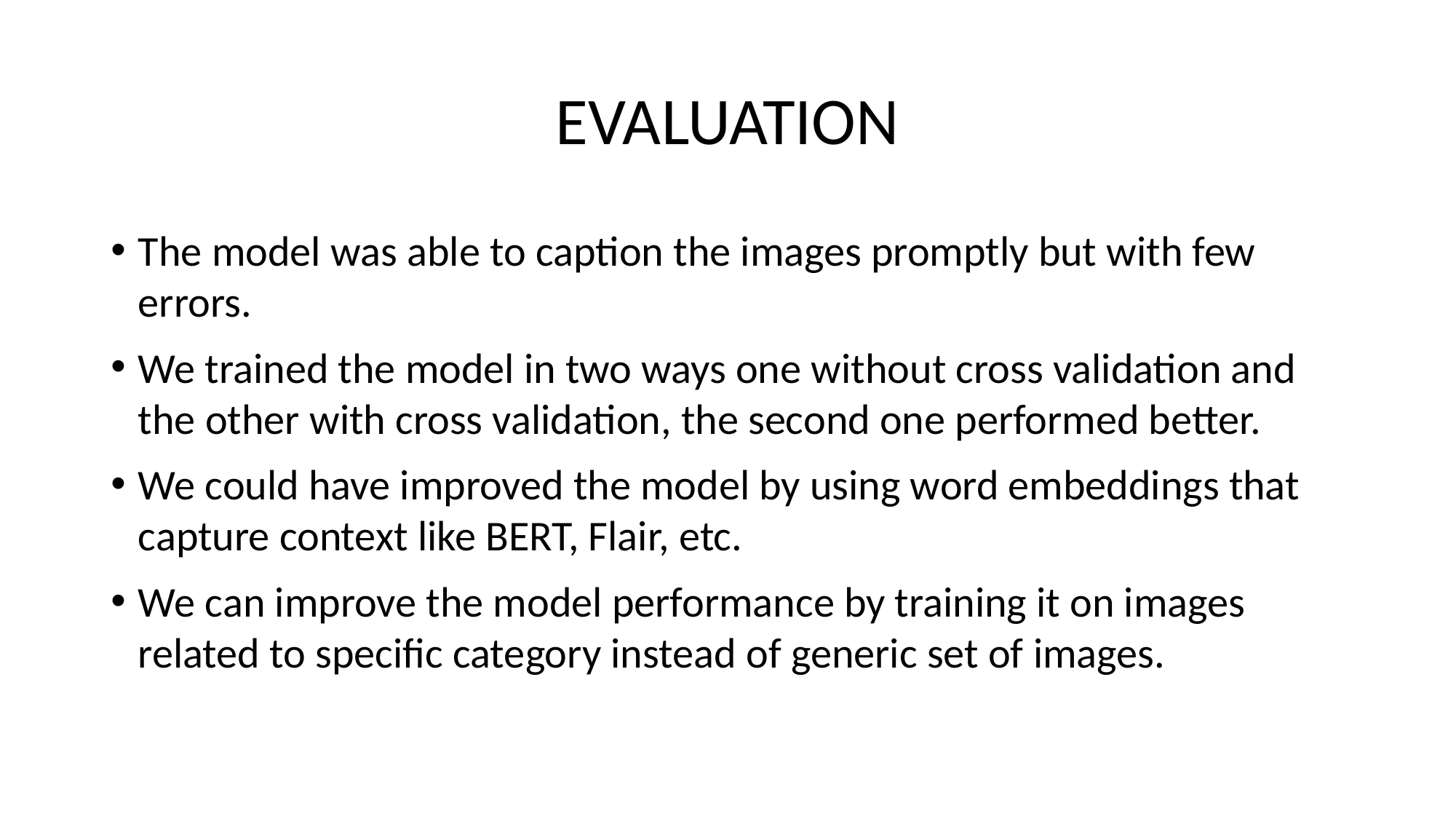

# EVALUATION
The model was able to caption the images promptly but with few errors.
We trained the model in two ways one without cross validation and the other with cross validation, the second one performed better.
We could have improved the model by using word embeddings that capture context like BERT, Flair, etc.
We can improve the model performance by training it on images related to specific category instead of generic set of images.